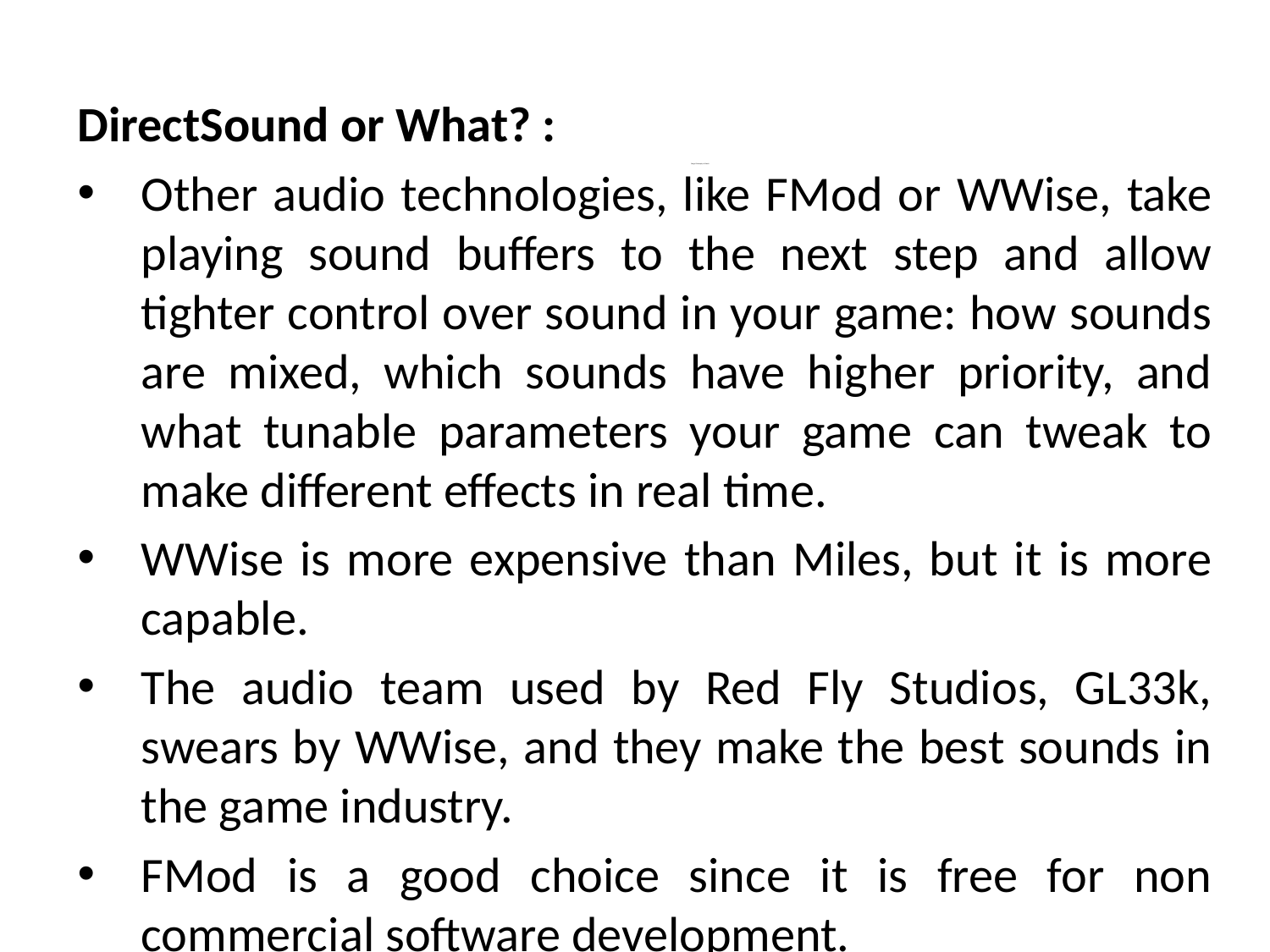

DirectSound or What? :
Other audio technologies, like FMod or WWise, take playing sound buffers to the next step and allow tighter control over sound in your game: how sounds are mixed, which sounds have higher priority, and what tunable parameters your game can tweak to make different effects in real time.
WWise is more expensive than Miles, but it is more capable.
The audio team used by Red Fly Studios, GL33k, swears by WWise, and they make the best sounds in the game industry.
FMod is a good choice since it is free for non commercial software development.
# Design Philosophy of DirectX